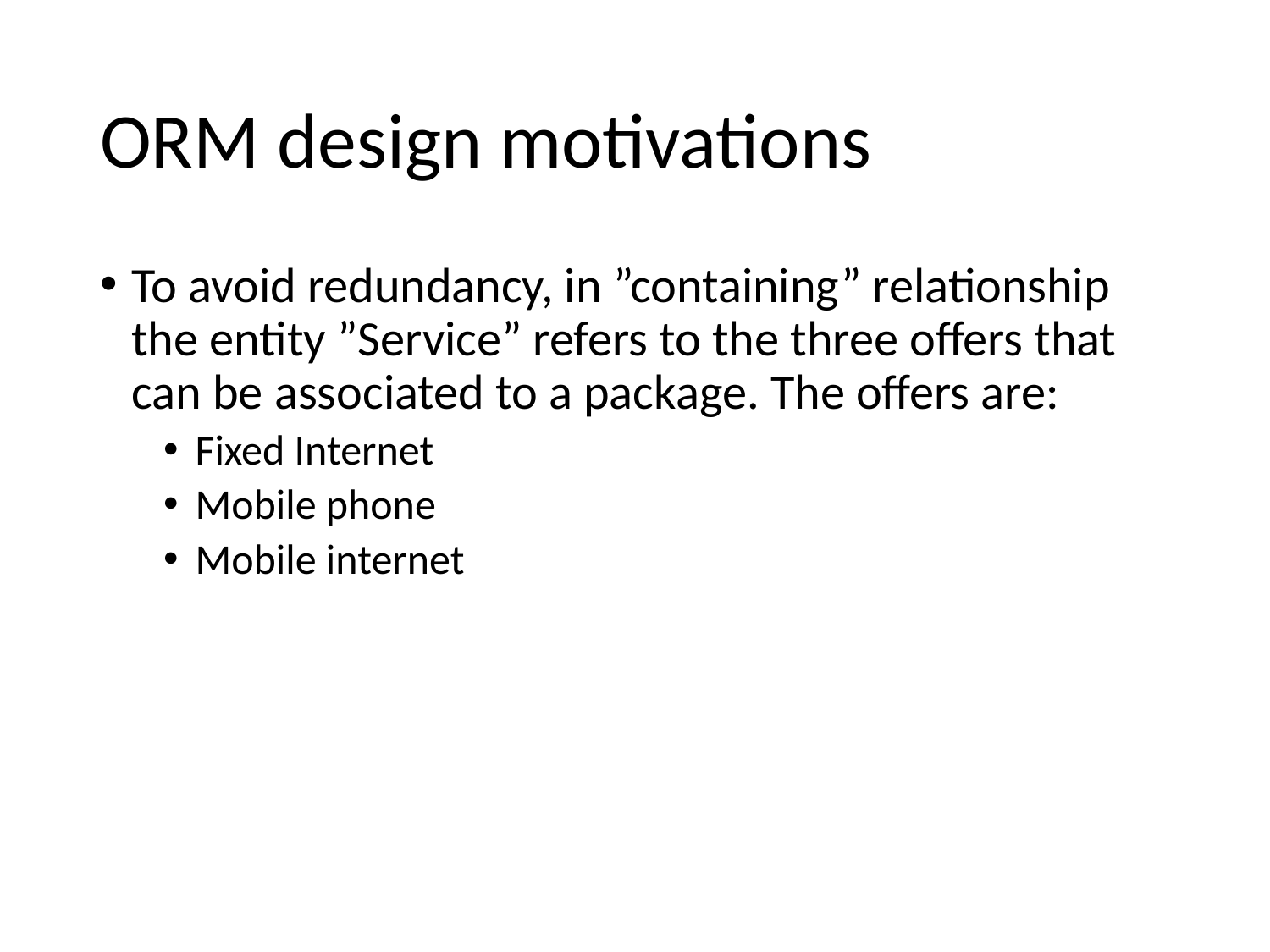

# ORM design motivations
To avoid redundancy, in ”containing” relationship the entity ”Service” refers to the three offers that can be associated to a package. The offers are:
Fixed Internet
Mobile phone
Mobile internet